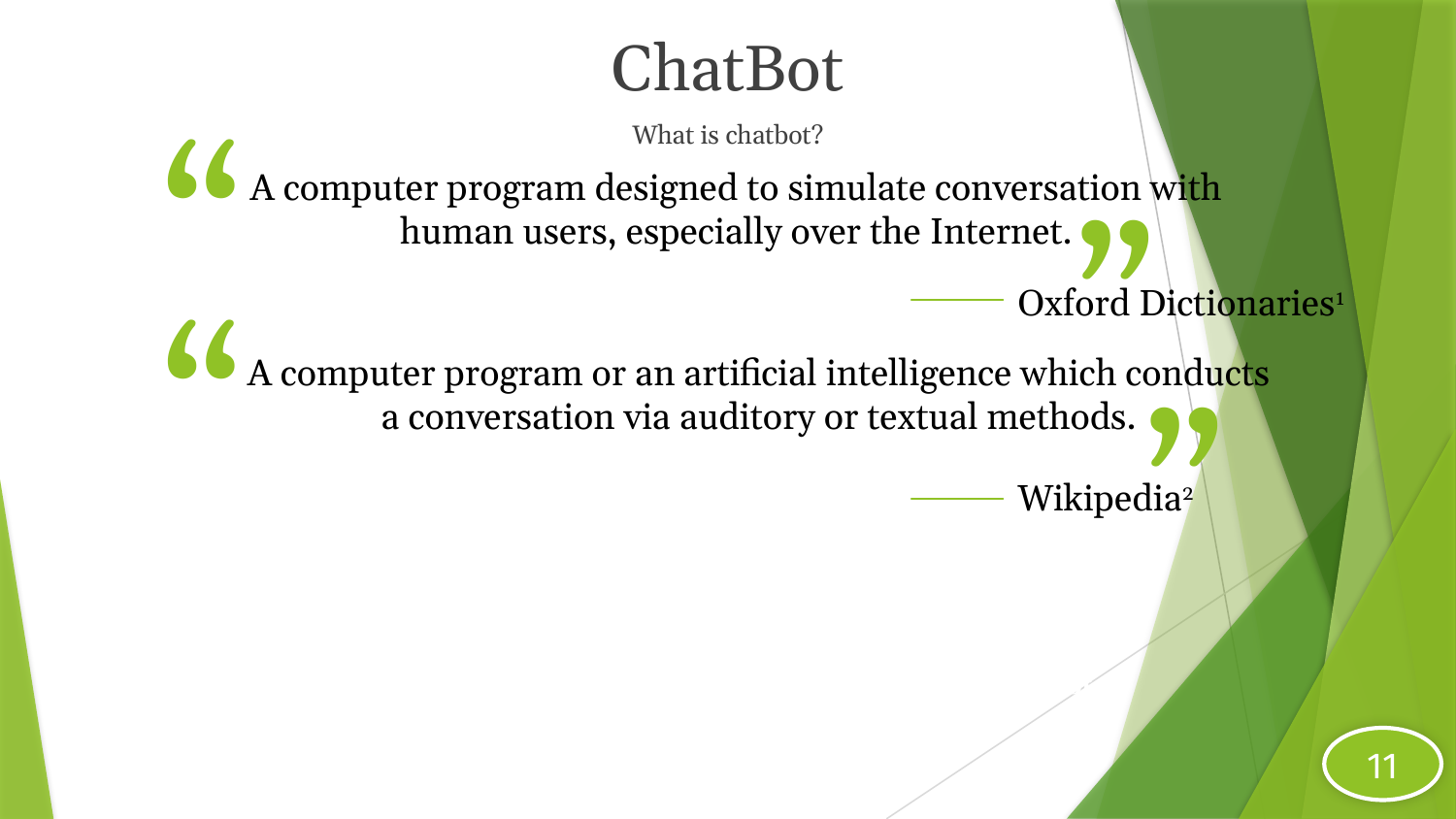

ChatBot
“
“
What is chatbot?
A computer program designed to simulate conversation with human users, especially over the Internet.
Oxford Dictionaries1
“
“
A computer program or an artificial intelligence which conducts a conversation via auditory or textual methods.
Wikipedia2
1https://en.oxforddictionaries.com/definition/chatbot
2https://en.wikipedia.org/wiki/Chatbot
11
11